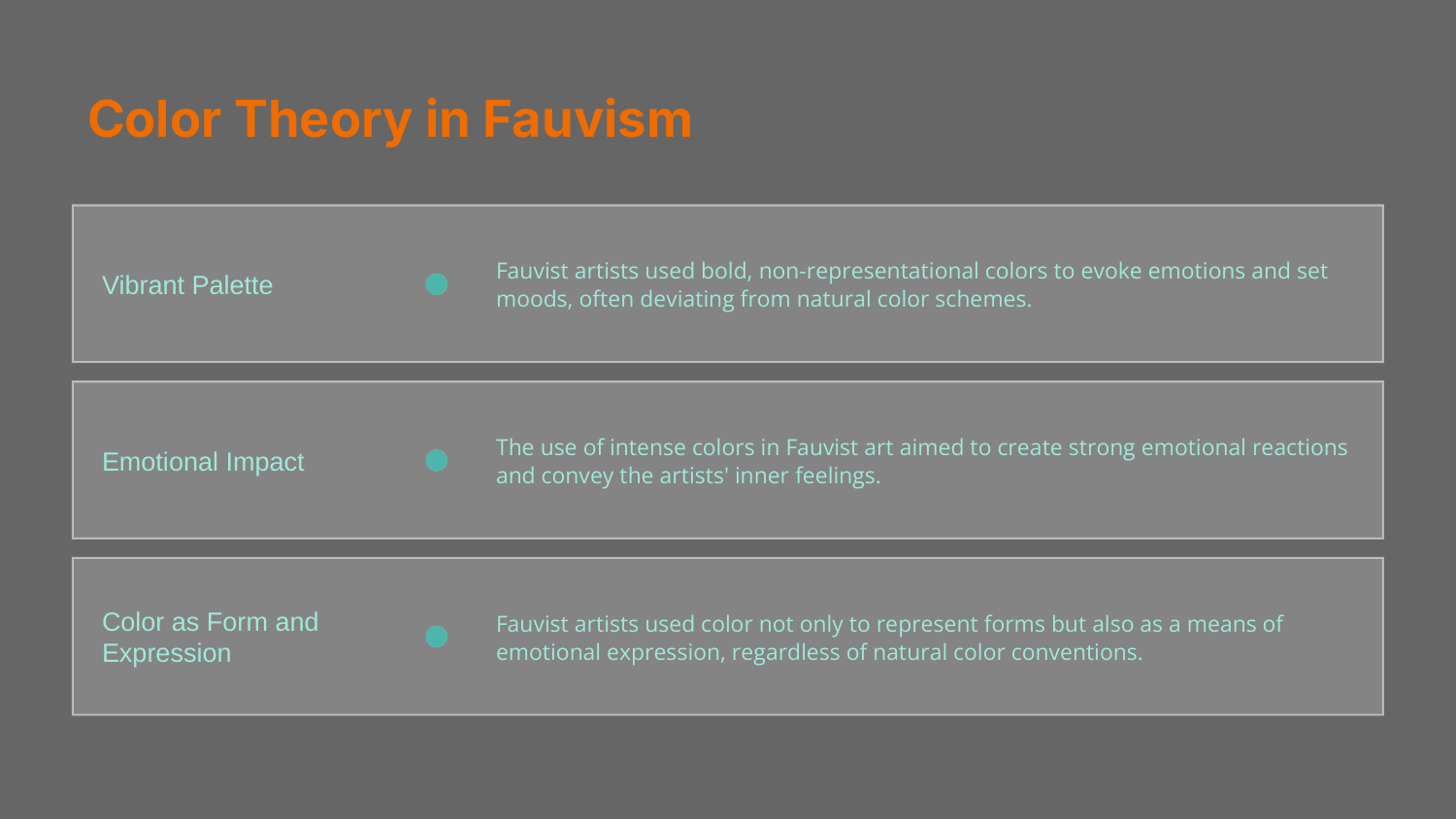

# Color Theory in Fauvism
Fauvist artists used bold, non-representational colors to evoke emotions and set moods, often deviating from natural color schemes.
Vibrant Palette

Emotional Impact
The use of intense colors in Fauvist art aimed to create strong emotional reactions and convey the artists' inner feelings.

Color as Form and Expression
Fauvist artists used color not only to represent forms but also as a means of emotional expression, regardless of natural color conventions.